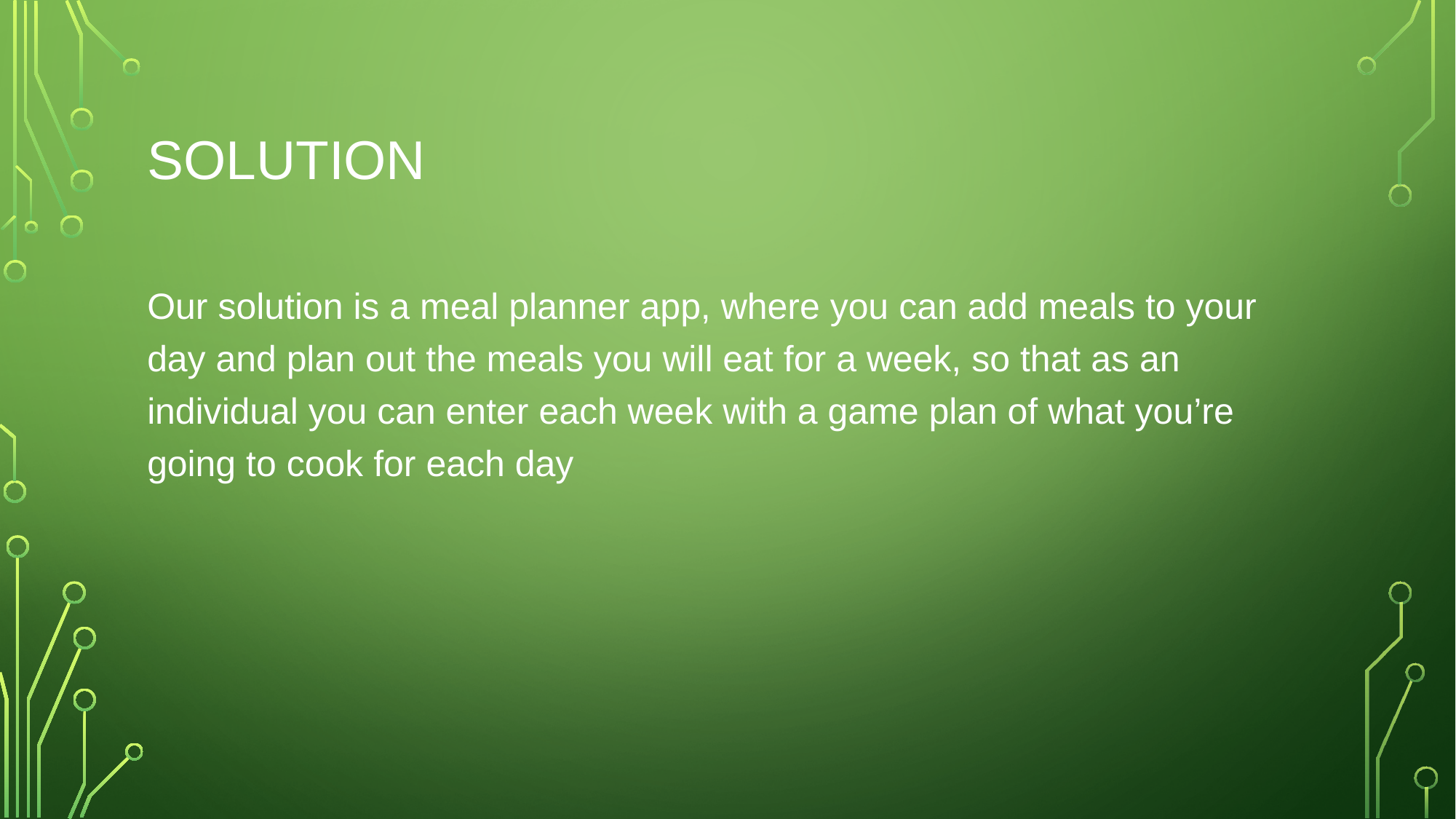

# Solution
Our solution is a meal planner app, where you can add meals to your day and plan out the meals you will eat for a week, so that as an individual you can enter each week with a game plan of what you’re going to cook for each day